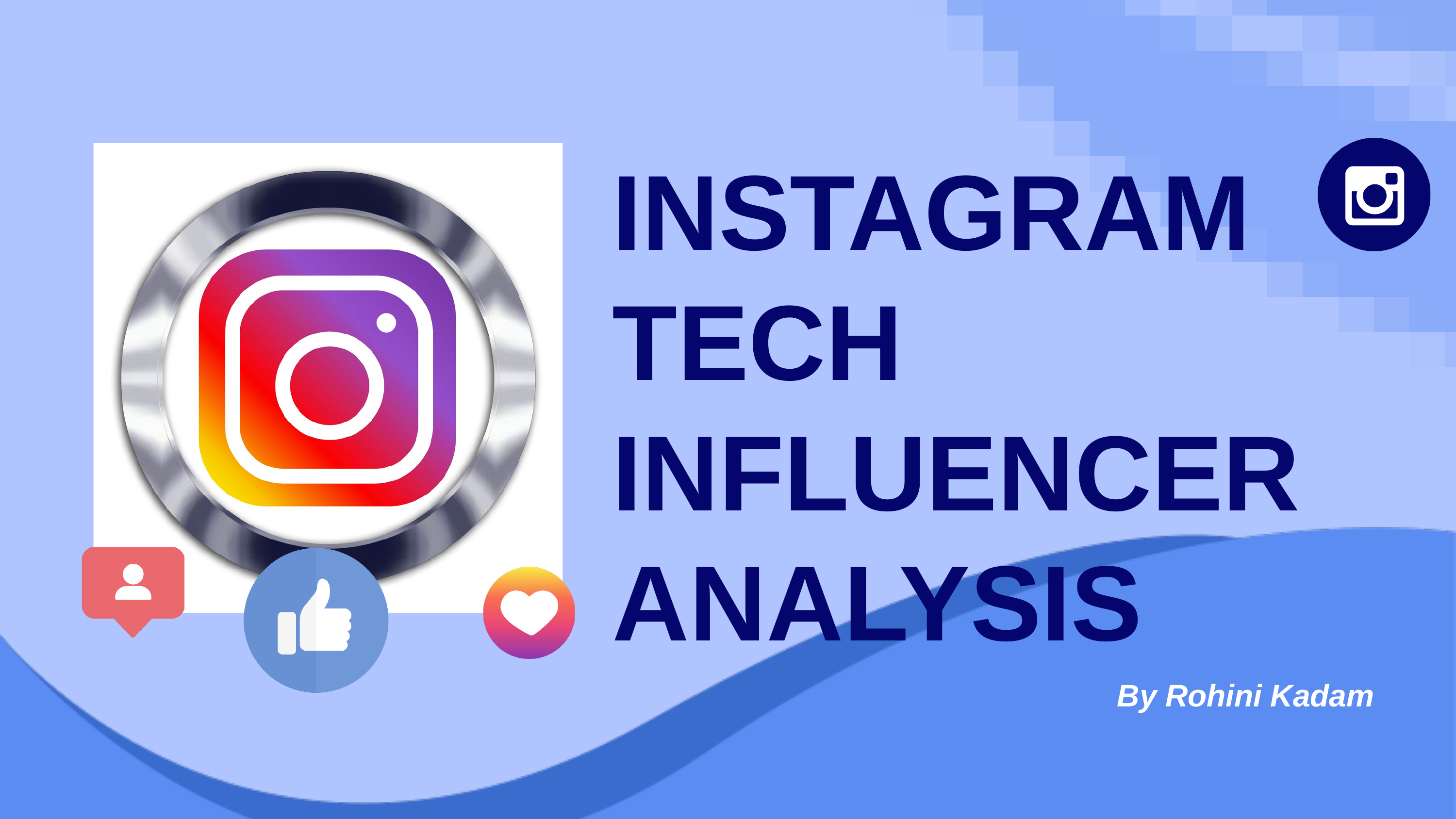

INSTAGRAM
TECH INFLUENCER
ANALYSIS

By Rohini Kadam